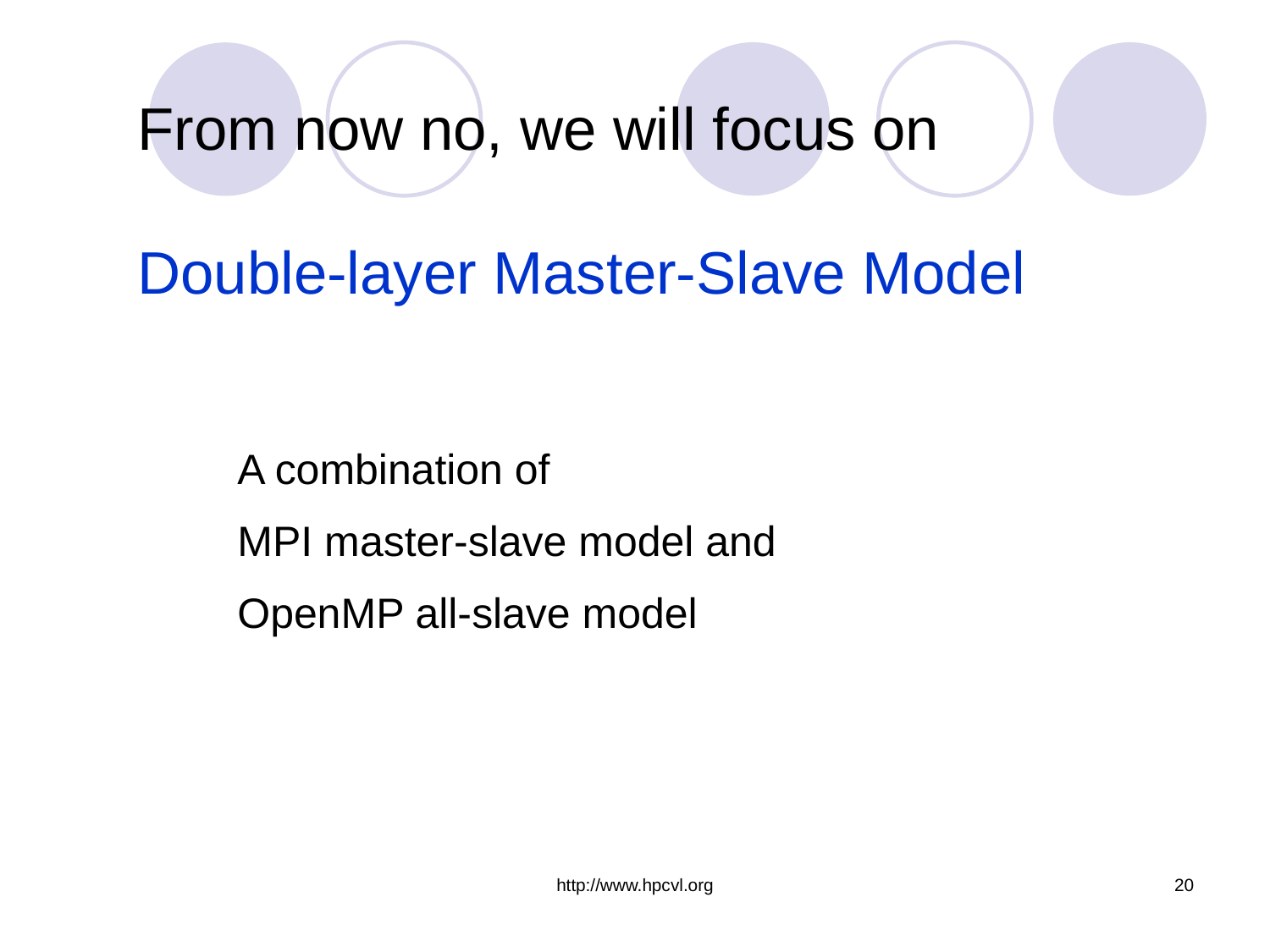

# From now no, we will focus on Double-layer Master-Slave Model
A combination of
MPI master-slave model and
OpenMP all-slave model
http://www.hpcvl.org
20